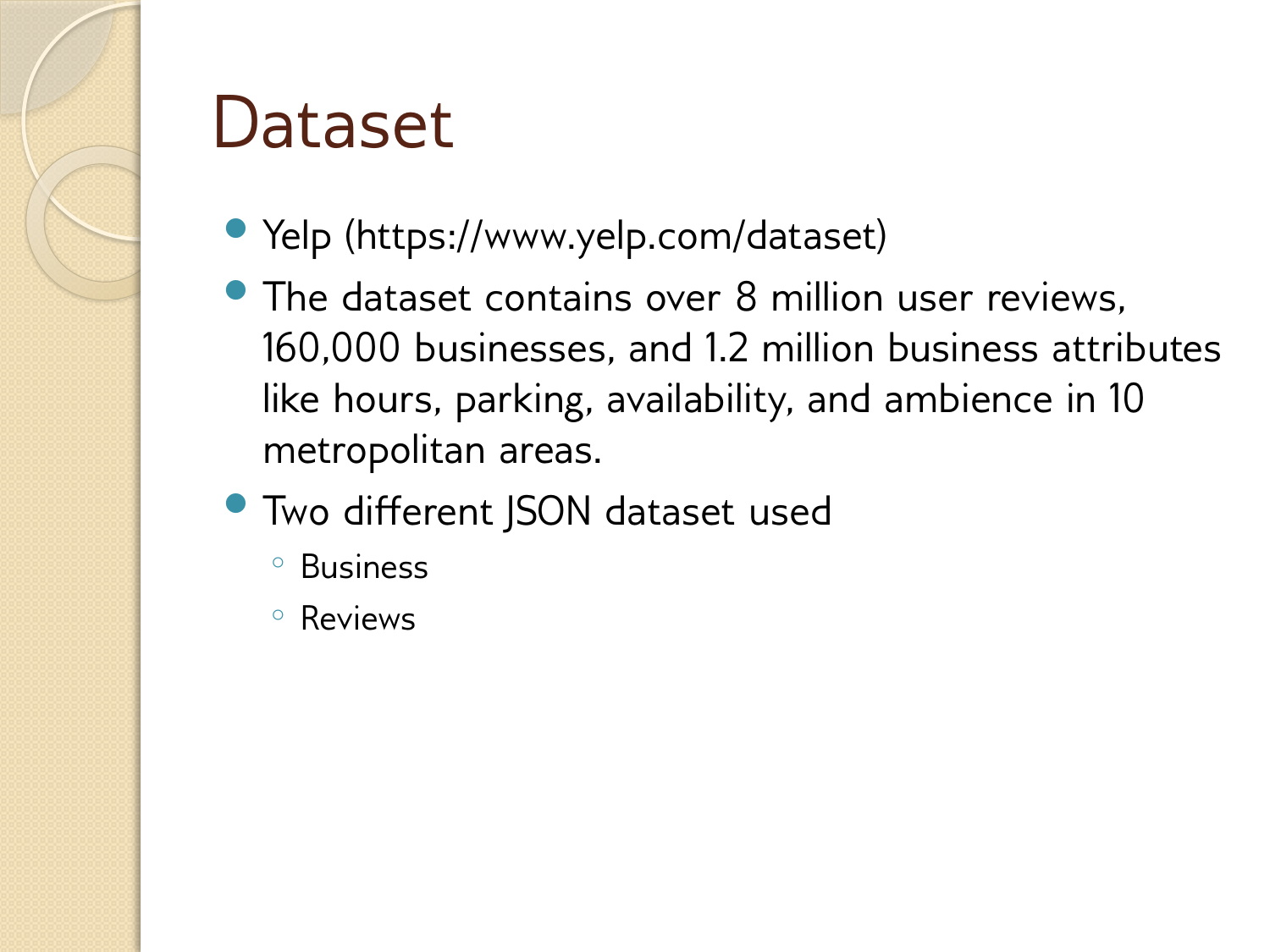

# Dataset
Yelp (https://www.yelp.com/dataset)
The dataset contains over 8 million user reviews, 160,000 businesses, and 1.2 million business attributes like hours, parking, availability, and ambience in 10 metropolitan areas.
Two different JSON dataset used
Business
Reviews